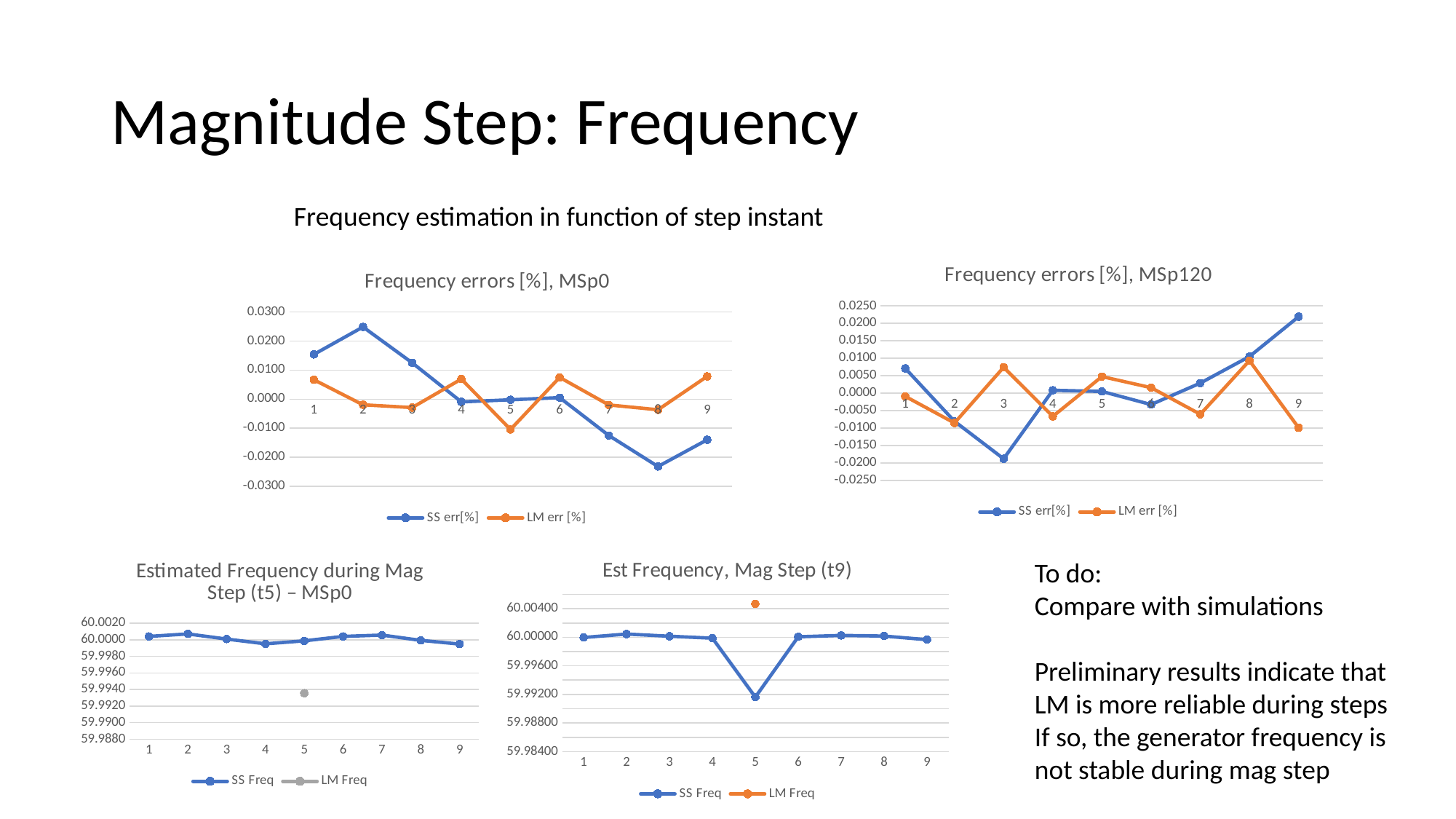

# Magnitude Step: Frequency
Frequency estimation in function of step instant

### Chart: Frequency errors [%], MSp120

| Category | SS err[%] | LM err [%] |
|---|---|---|

### Chart: Frequency errors [%], MSp0

| Category | SS err[%] | LM err [%] |
|---|---|---|

### Chart: Est Frequency, Mag Step (t9)

| Category | SS | LM |
|---|---|---|

### Chart: Estimated Frequency during Mag Step (t5) – MSp0

| Category | SS | LM |
|---|---|---|
To do:
Compare with simulations

Preliminary results indicate that
LM is more reliable during steps
If so, the generator frequency is not stable during mag step